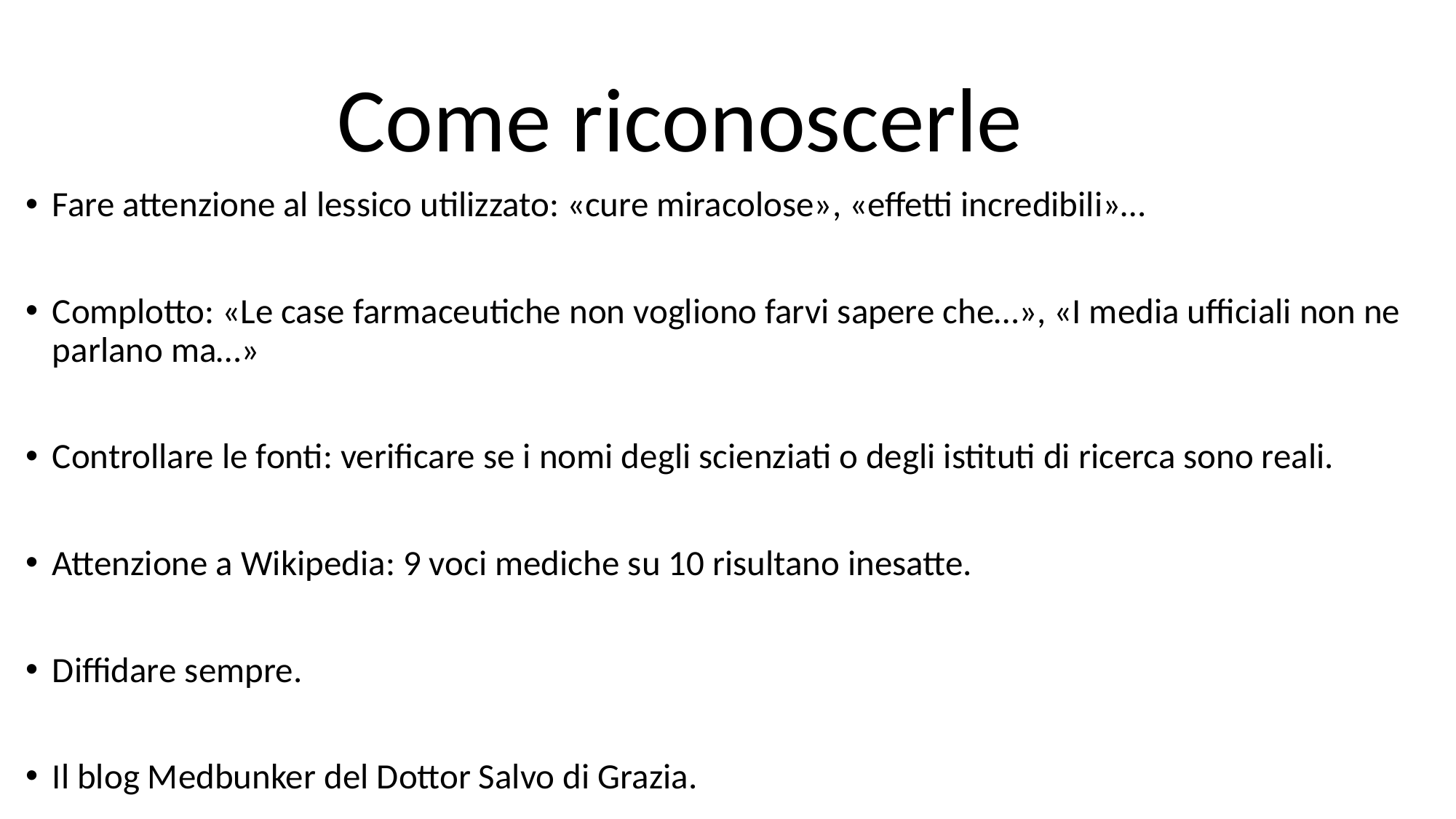

# Come riconoscerle
Fare attenzione al lessico utilizzato: «cure miracolose», «effetti incredibili»…

Complotto: «Le case farmaceutiche non vogliono farvi sapere che…», «I media ufficiali non ne parlano ma…»

Controllare le fonti: verificare se i nomi degli scienziati o degli istituti di ricerca sono reali.

Attenzione a Wikipedia: 9 voci mediche su 10 risultano inesatte.

Diffidare sempre.

Il blog Medbunker del Dottor Salvo di Grazia.